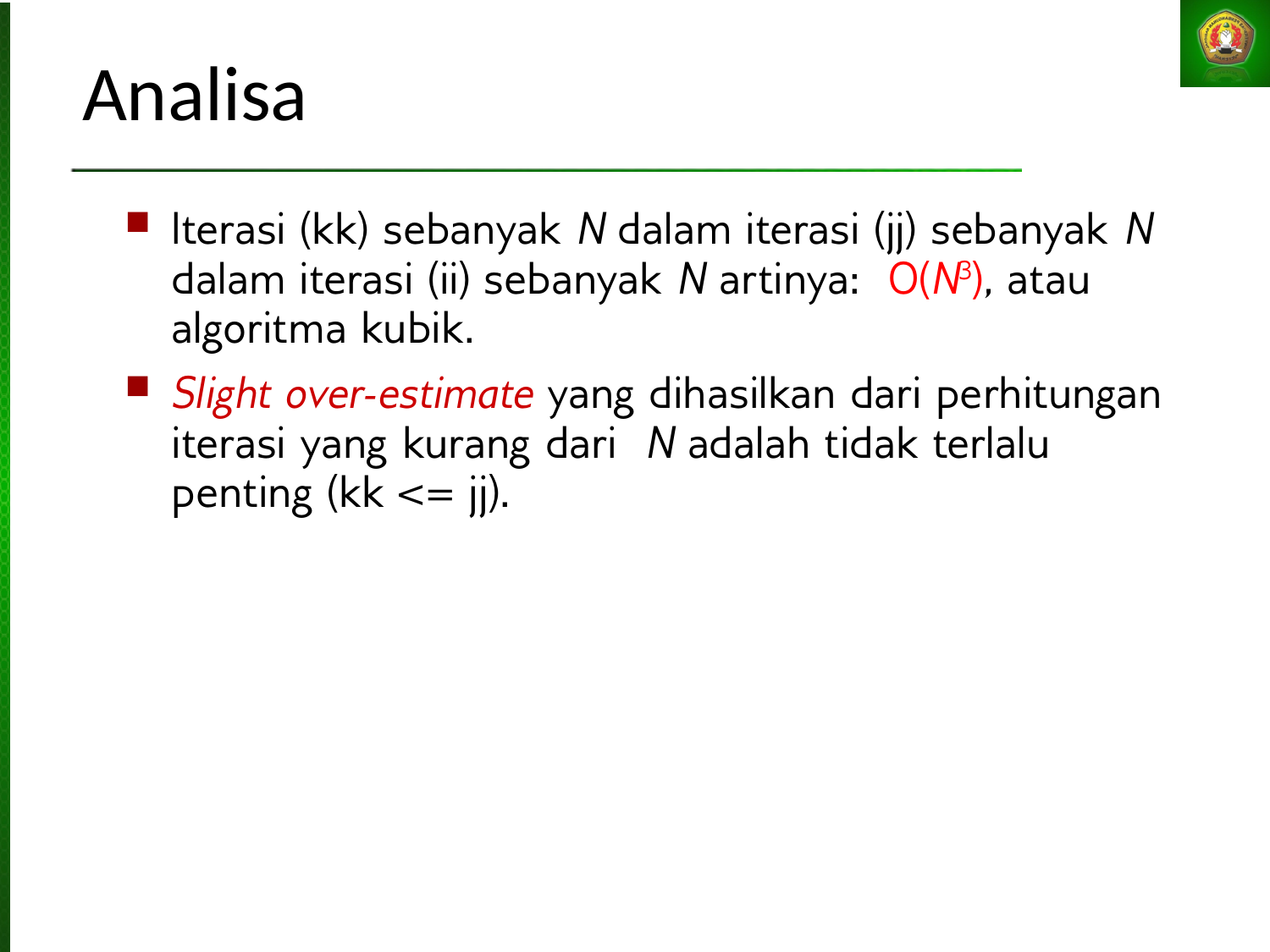

# Analisa
Iterasi (kk) sebanyak N dalam iterasi (jj) sebanyak N dalam iterasi (ii) sebanyak N artinya:  O(N3), atau algoritma kubik.
Slight over-estimate yang dihasilkan dari perhitungan iterasi yang kurang dari  N adalah tidak terlalu penting (kk <= jj).